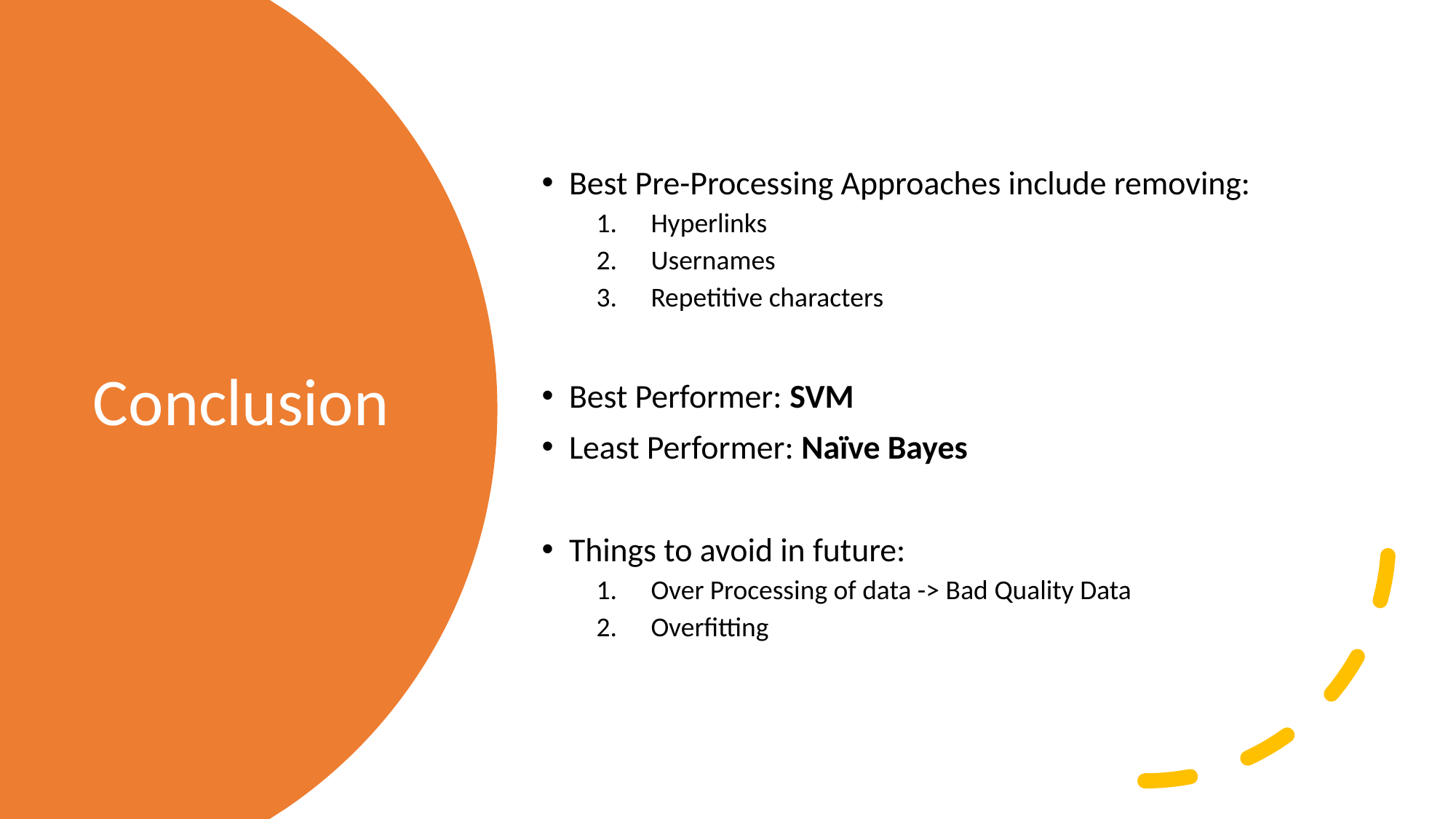

Best Pre-Processing Approaches include removing:
Hyperlinks
Usernames
Repetitive characters

Best Performer: SVM
Least Performer: Naïve Bayes

Things to avoid in future:
Over Processing of data -> Bad Quality Data
Overfitting
# Conclusion